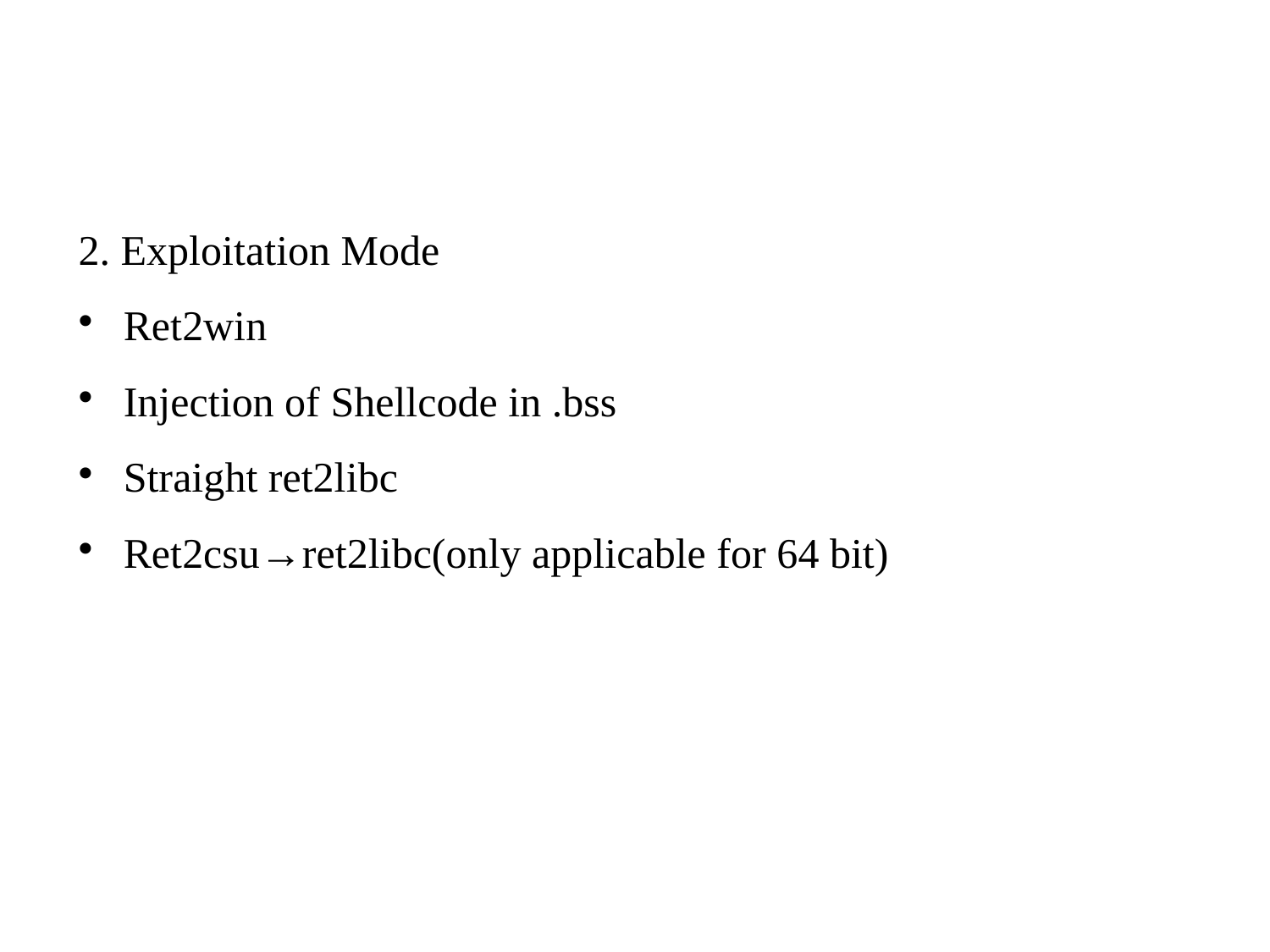

2. Exploitation Mode
Ret2win
Injection of Shellcode in .bss
Straight ret2libc
Ret2csu→ret2libc(only applicable for 64 bit)